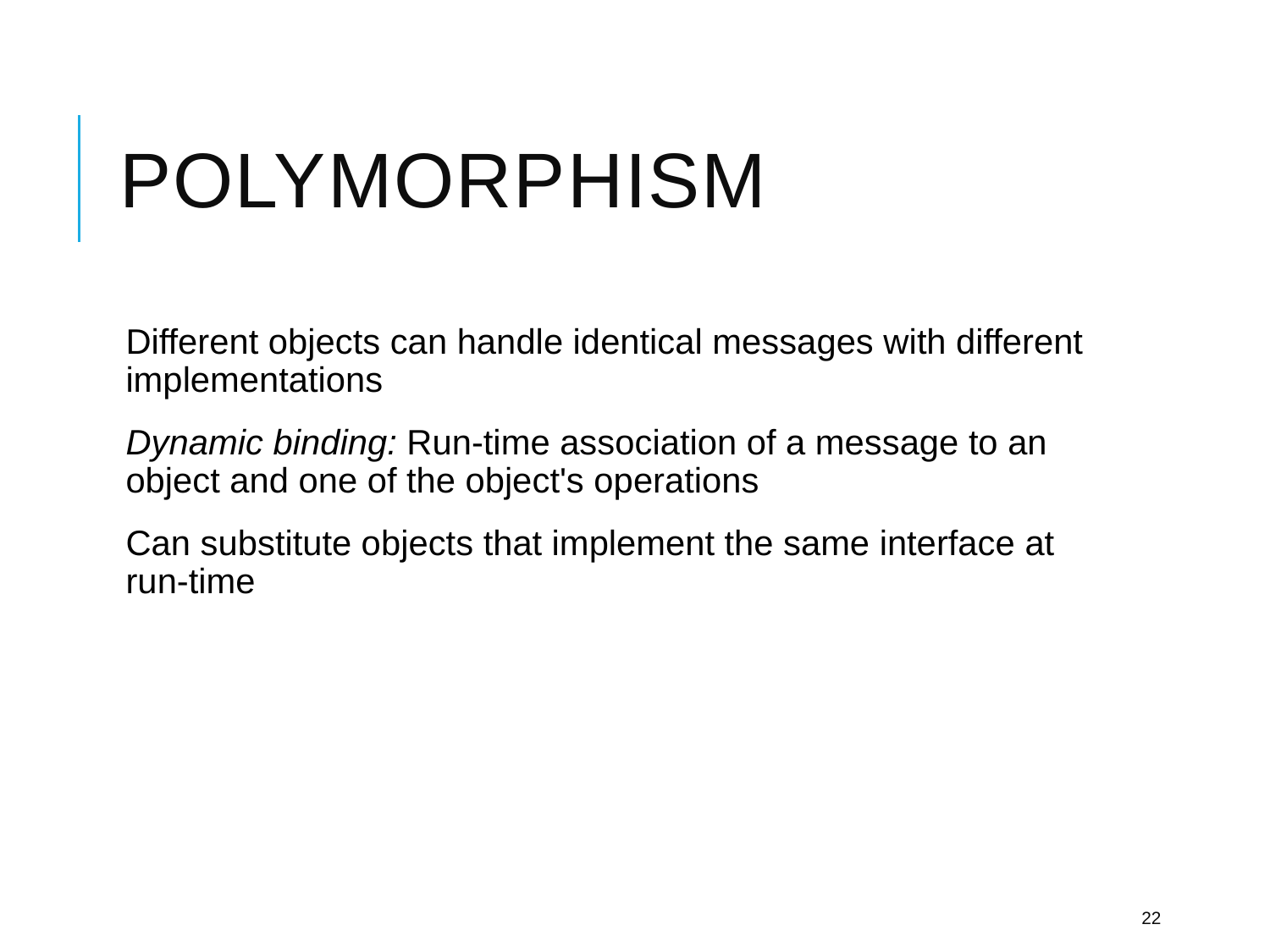

# Polymorphism
Different objects can handle identical messages with different implementations
Dynamic binding: Run-time association of a message to an object and one of the object's operations
Can substitute objects that implement the same interface at run-time

22